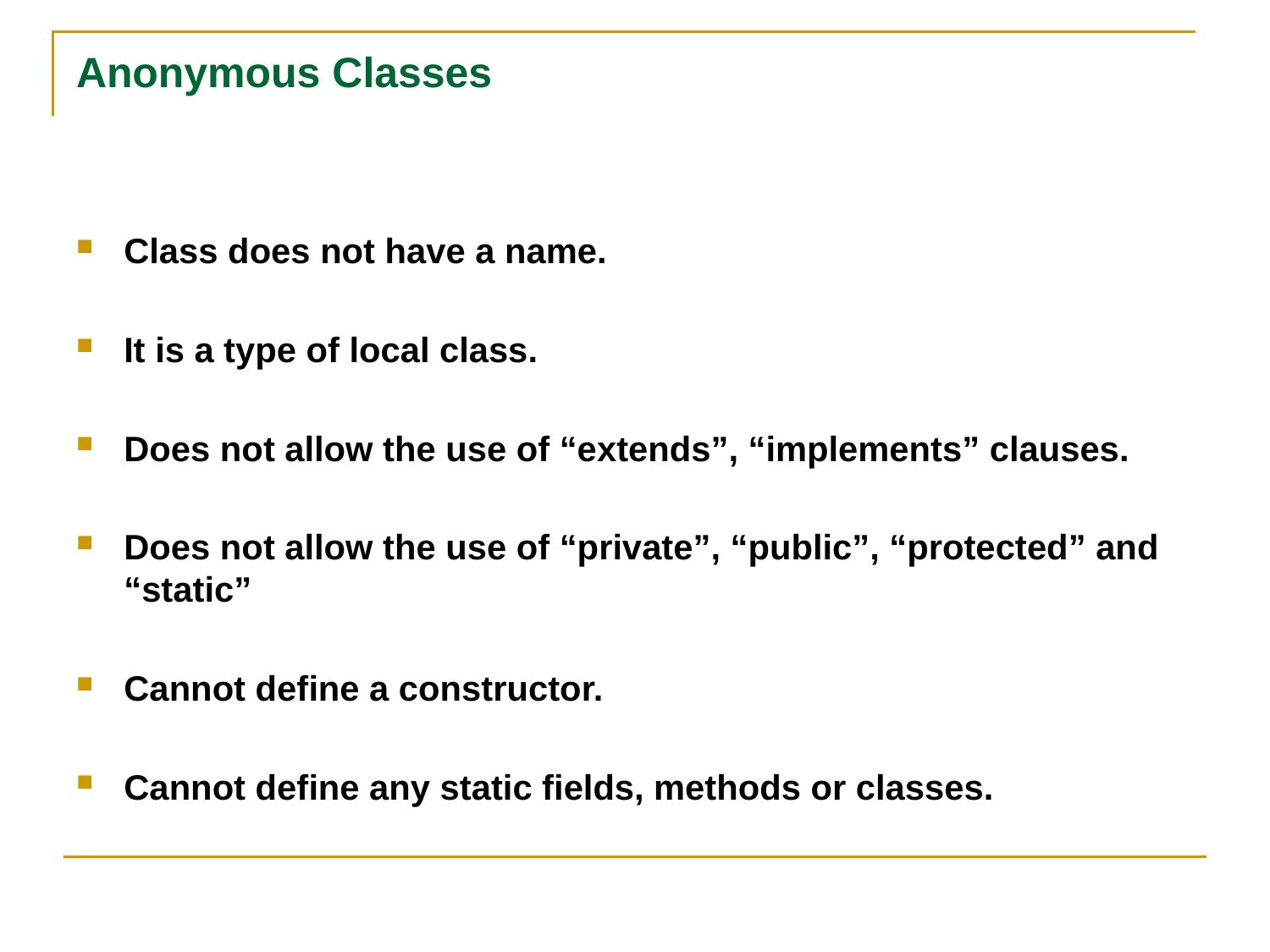

# Anonymous Classes
Class does not have a name.

It is a type of local class.

Does not allow the use of “extends”, “implements” clauses.

Does not allow the use of “private”, “public”, “protected” and “static”

Cannot define a constructor.

Cannot define any static fields, methods or classes.